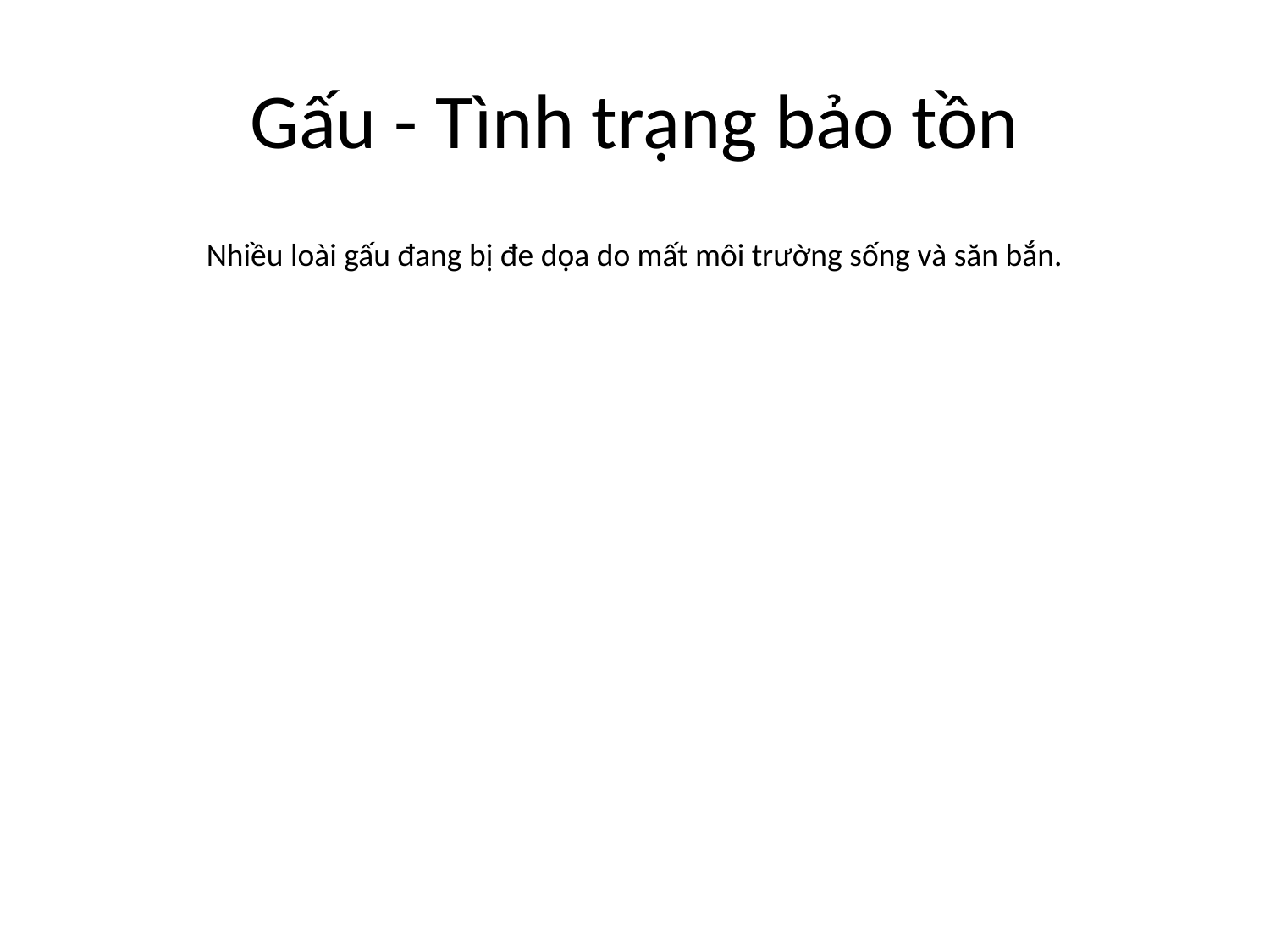

# Gấu - Tình trạng bảo tồn

Nhiều loài gấu đang bị đe dọa do mất môi trường sống và săn bắn.